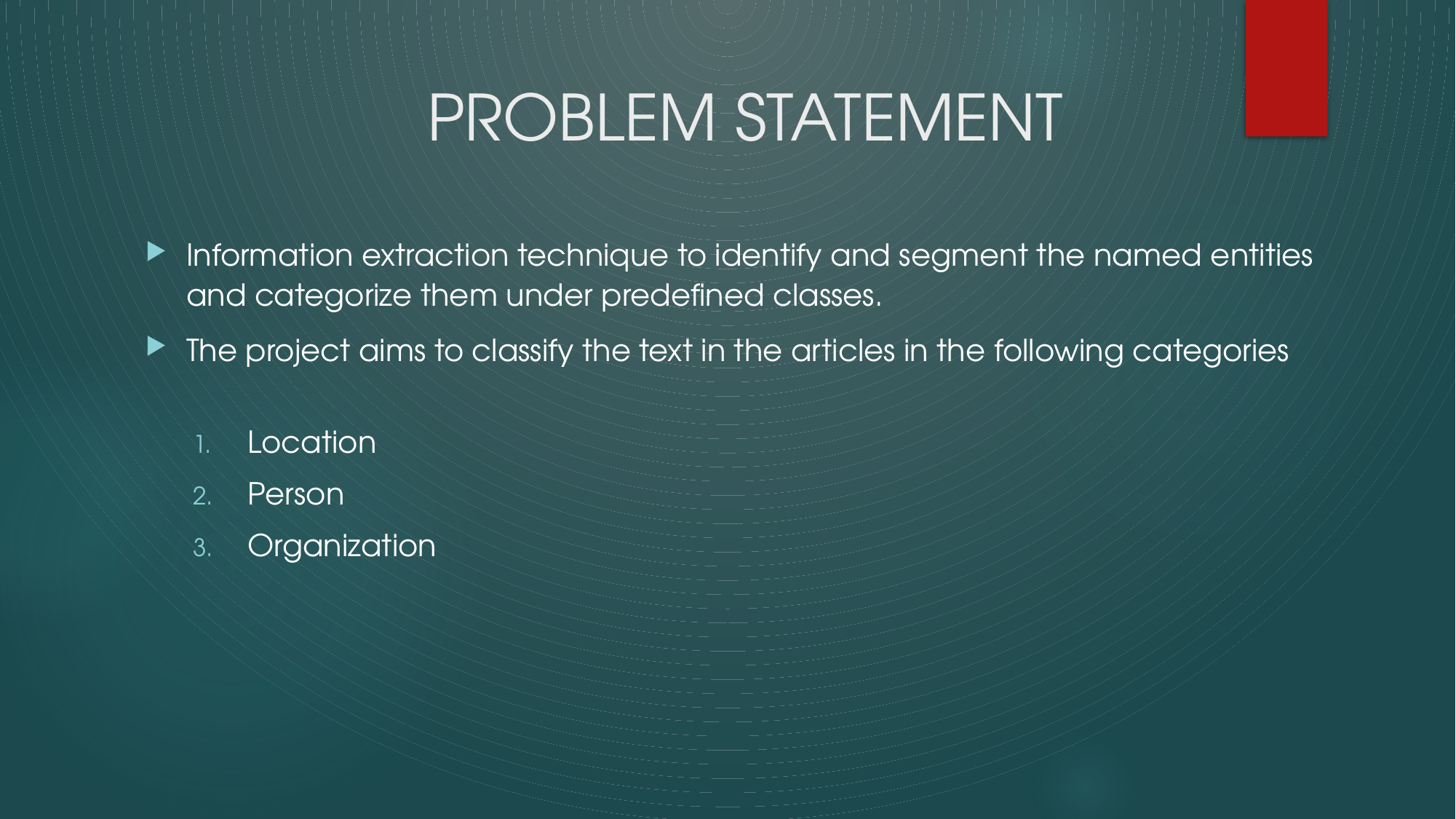

# PROBLEM STATEMENT
Information extraction technique to identify and segment the named entities and categorize them under predefined classes.
The project aims to classify the text in the articles in the following categories
Location
Person
Organization